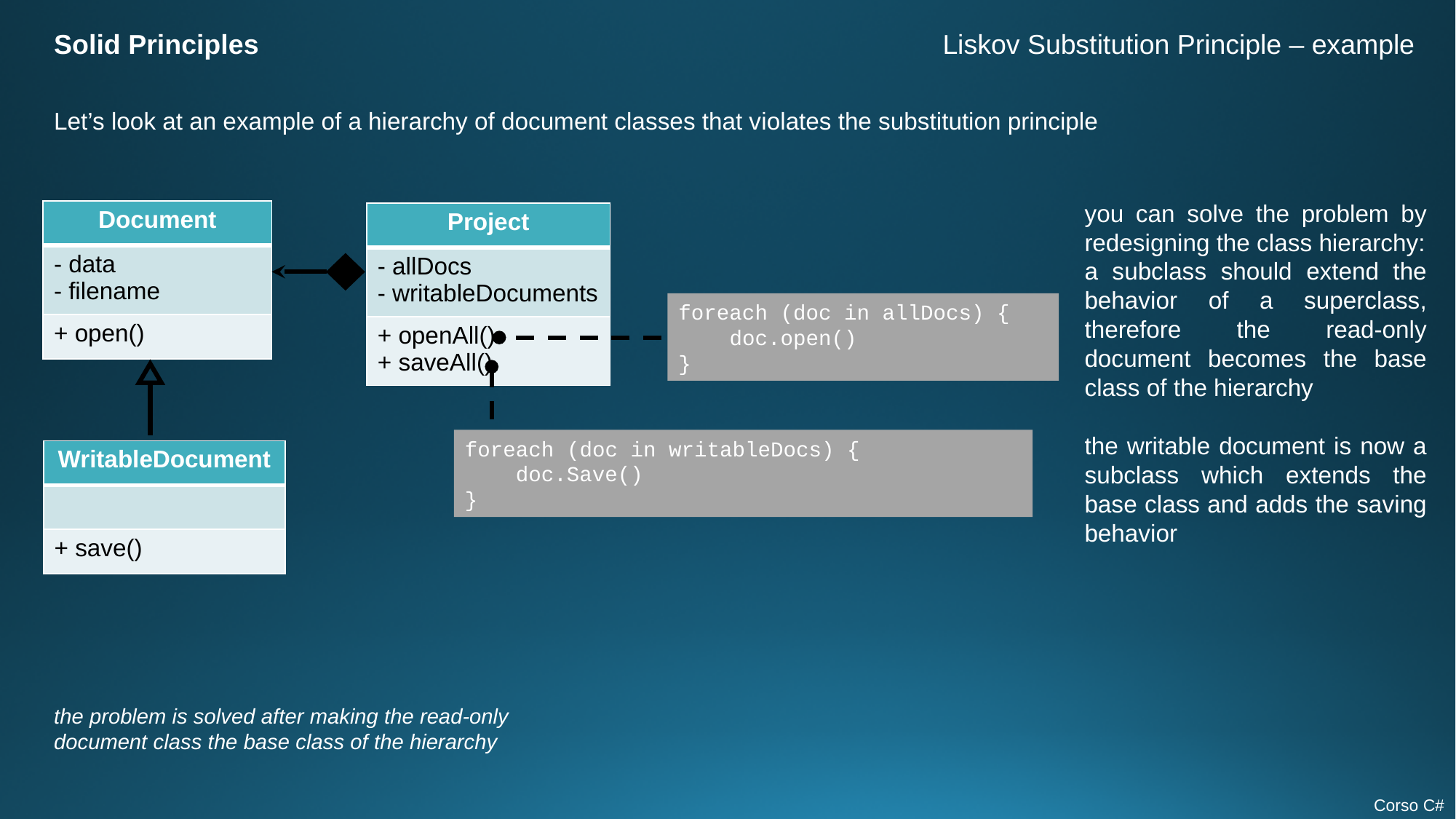

Solid Principles
Liskov Substitution Principle – example
Let’s look at an example of a hierarchy of document classes that violates the substitution principle
you can solve the problem by redesigning the class hierarchy:
a subclass should extend the behavior of a superclass, therefore the read-only document becomes the base class of the hierarchy

the writable document is now a subclass which extends the base class and adds the saving behavior
| Document |
| --- |
| - data - filename |
| + open() |
| Project |
| --- |
| - allDocs - writableDocuments |
| + openAll() + saveAll() |

foreach (doc in allDocs) {
    doc.open()
}

foreach (doc in writableDocs) {
    doc.Save()
}
| WritableDocument |
| --- |
|  |
| + save() |
the problem is solved after making the read-only document class the base class of the hierarchy
Corso C#